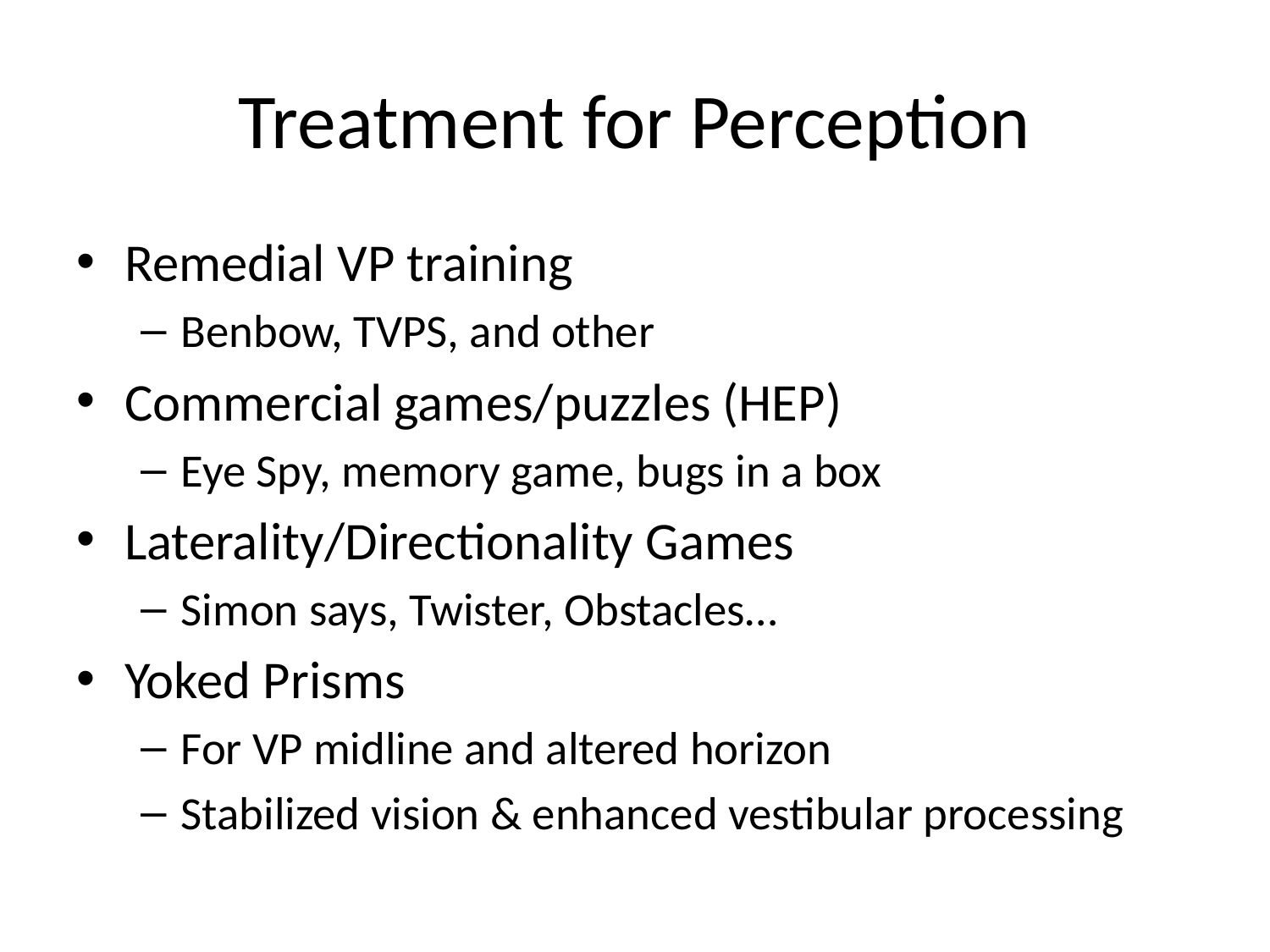

# Treatment for Perception
Remedial VP training
Benbow, TVPS, and other
Commercial games/puzzles (HEP)
Eye Spy, memory game, bugs in a box
Laterality/Directionality Games
Simon says, Twister, Obstacles…
Yoked Prisms
For VP midline and altered horizon
Stabilized vision & enhanced vestibular processing